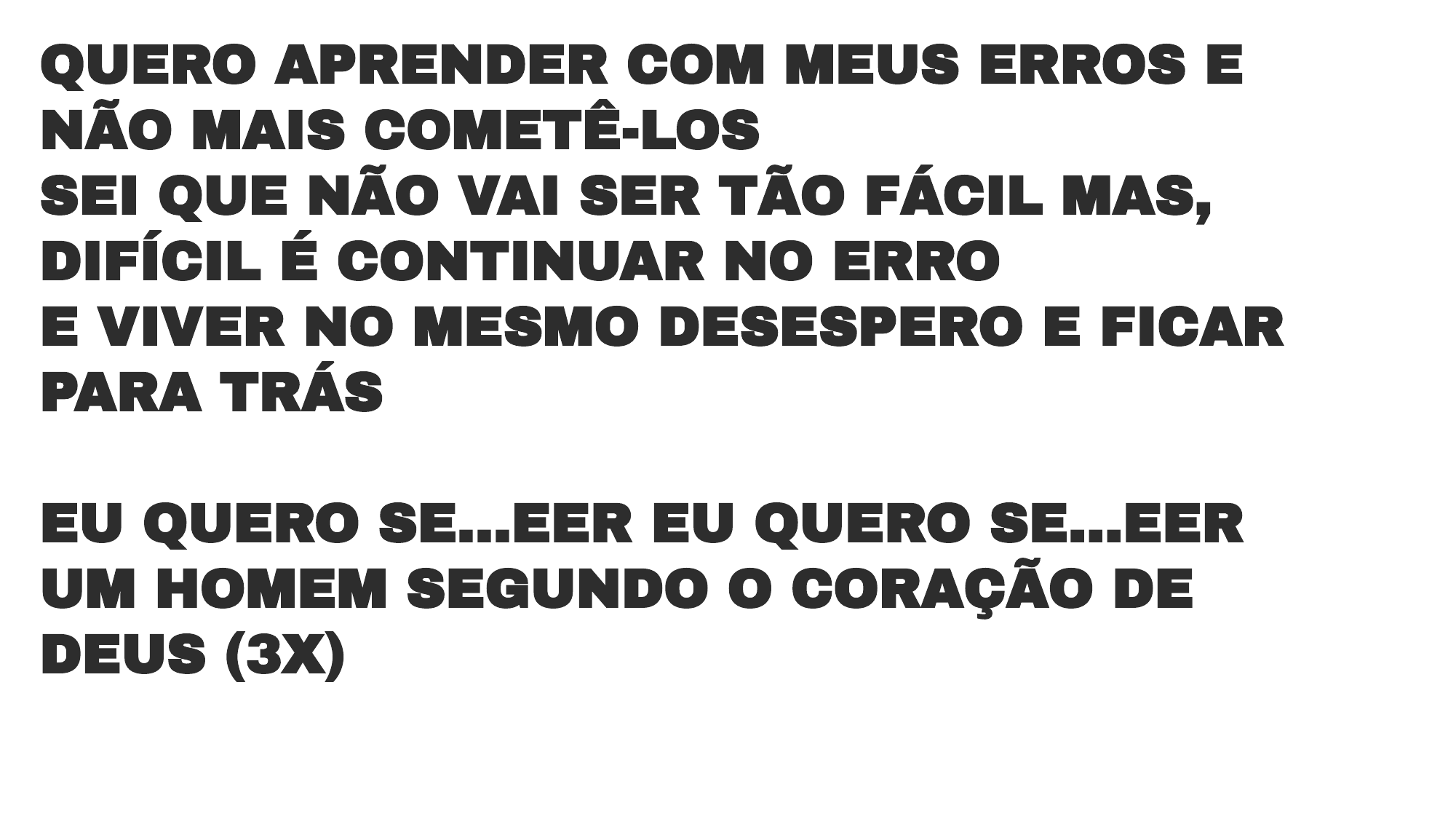

QUERO APRENDER COM MEUS ERROS E NÃO MAIS COMETÊ-LOS
SEI QUE NÃO VAI SER TÃO FÁCIL MAS, DIFÍCIL É CONTINUAR NO ERRO
E VIVER NO MESMO DESESPERO E FICAR PARA TRÁS
EU QUERO SE...EER EU QUERO SE...EER
UM HOMEM SEGUNDO O CORAÇÃO DE DEUS (3X)